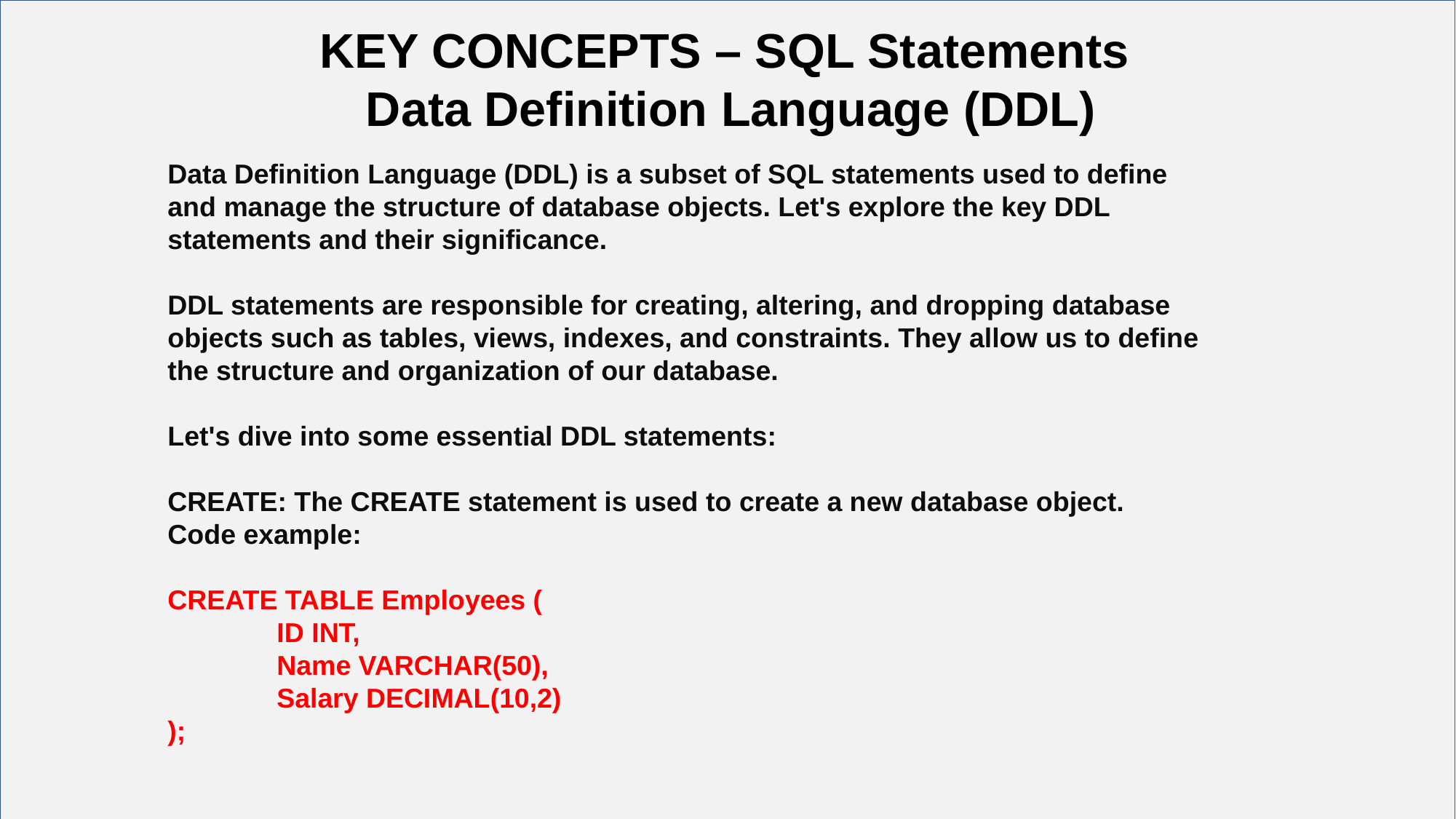

KEY CONCEPTS – SQL Statements
Data Definition Language (DDL)
# Your best quote that reflects your approach… “It’s one small step for man, one giant leap for mankind.”
Data Definition Language (DDL) is a subset of SQL statements used to define and manage the structure of database objects. Let's explore the key DDL statements and their significance.

DDL statements are responsible for creating, altering, and dropping database objects such as tables, views, indexes, and constraints. They allow us to define the structure and organization of our database.

Let's dive into some essential DDL statements:

CREATE: The CREATE statement is used to create a new database object.
Code example:

CREATE TABLE Employees (
	ID INT,
	Name VARCHAR(50),
	Salary DECIMAL(10,2)
);